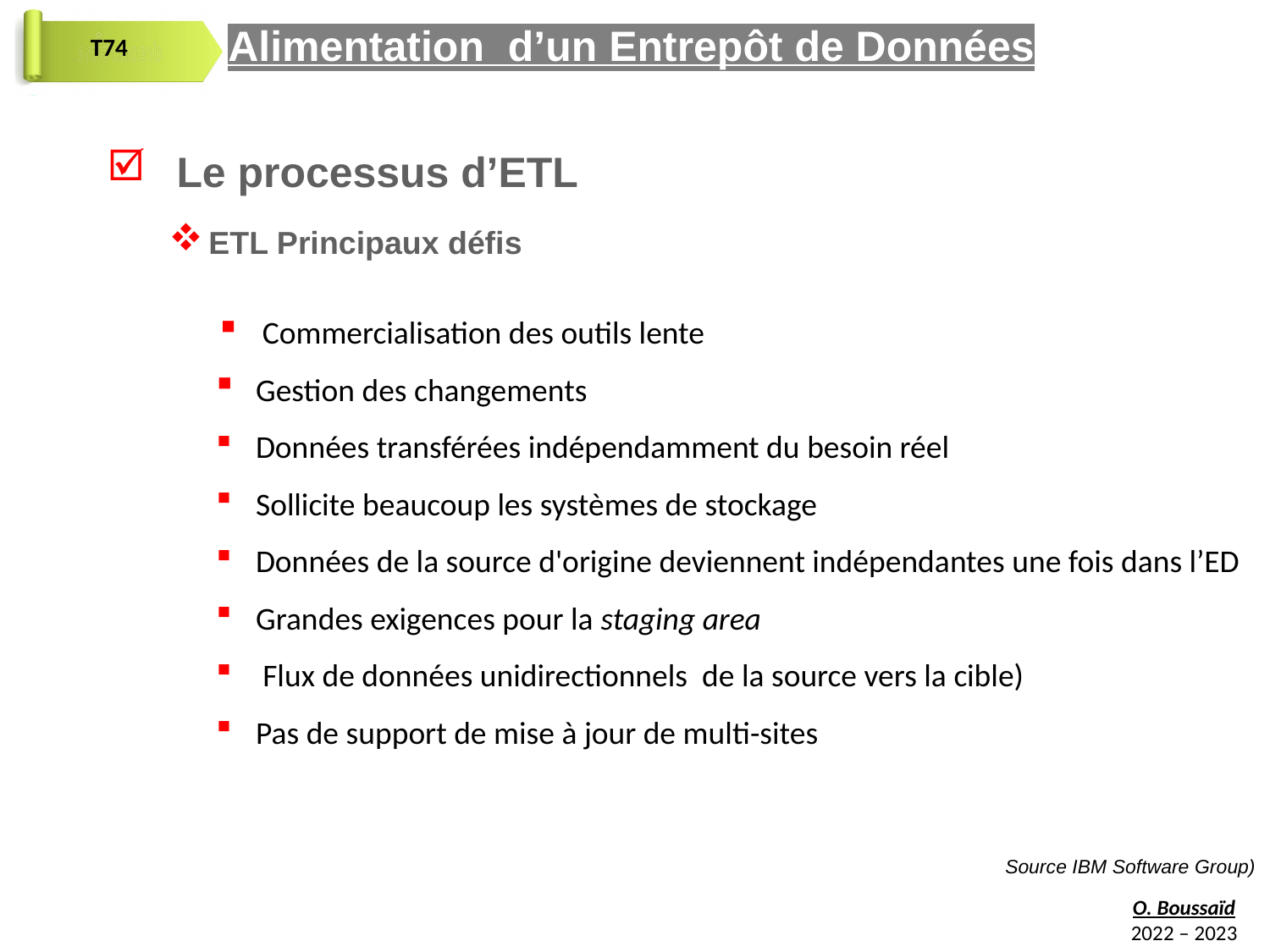

Alimentation  d’un Entrepôt de Données
Le processus d’ETL

ETL Principaux défis
Commercialisation des outils lente
Gestion des changements
Données transférées indépendamment du besoin réel
Sollicite beaucoup les systèmes de stockage
Données de la source d'origine deviennent indépendantes une fois dans l’ED
Grandes exigences pour la staging area
 Flux de données unidirectionnels  de la source vers la cible)
Pas de support de mise à jour de multi-sites
Source IBM Software Group)
74